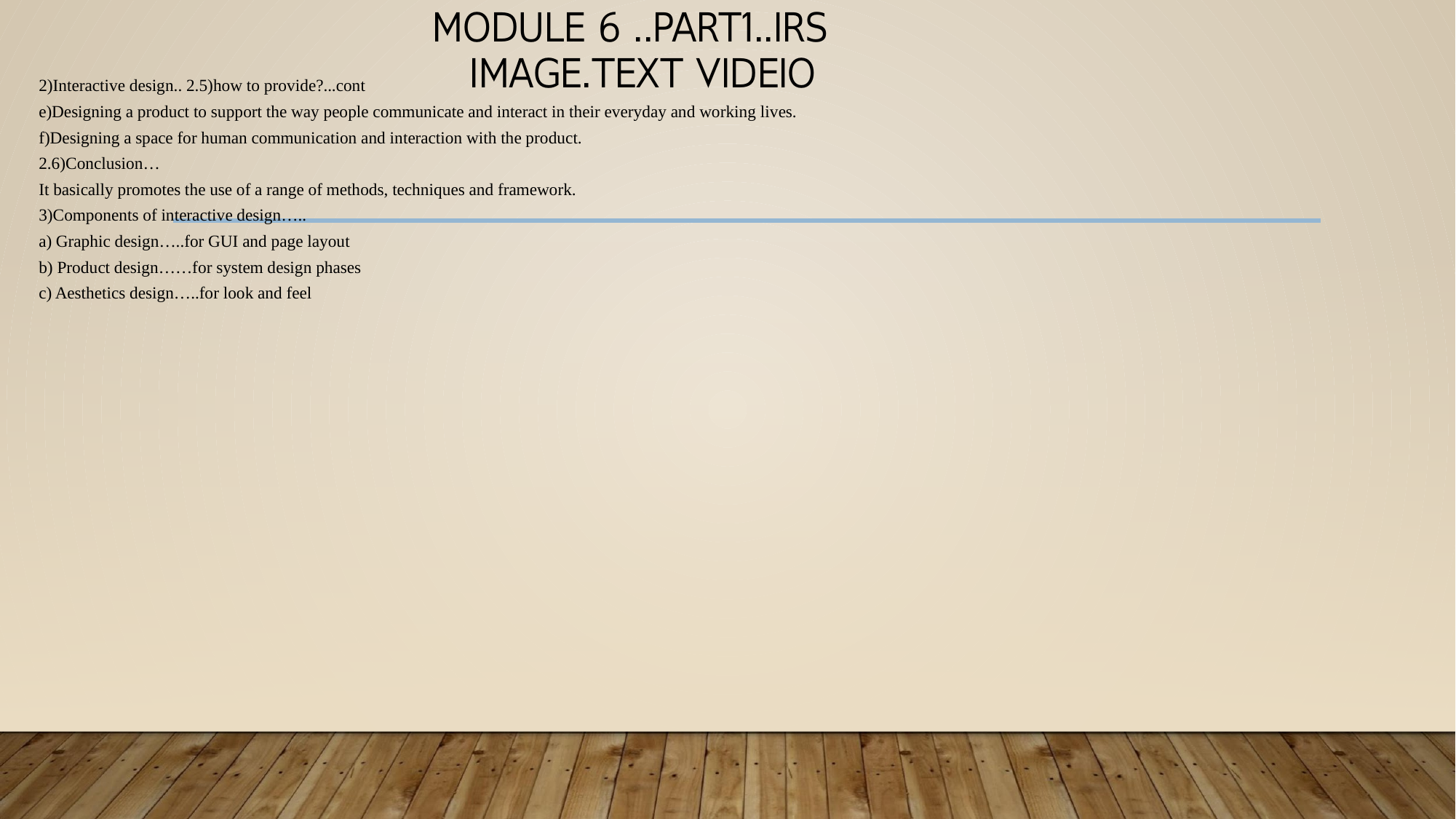

# MODULE 6 ..PART1..IRS IMAGE.TEXT VIDEIO

2)Interactive design.. 2.5)how to provide?...cont
e)Designing a product to support the way people communicate and interact in their everyday and working lives.
f)Designing a space for human communication and interaction with the product.
2.6)Conclusion…
It basically promotes the use of a range of methods, techniques and framework.
3)Components of interactive design…..
a) Graphic design…..for GUI and page layout
b) Product design……for system design phases
c) Aesthetics design…..for look and feel